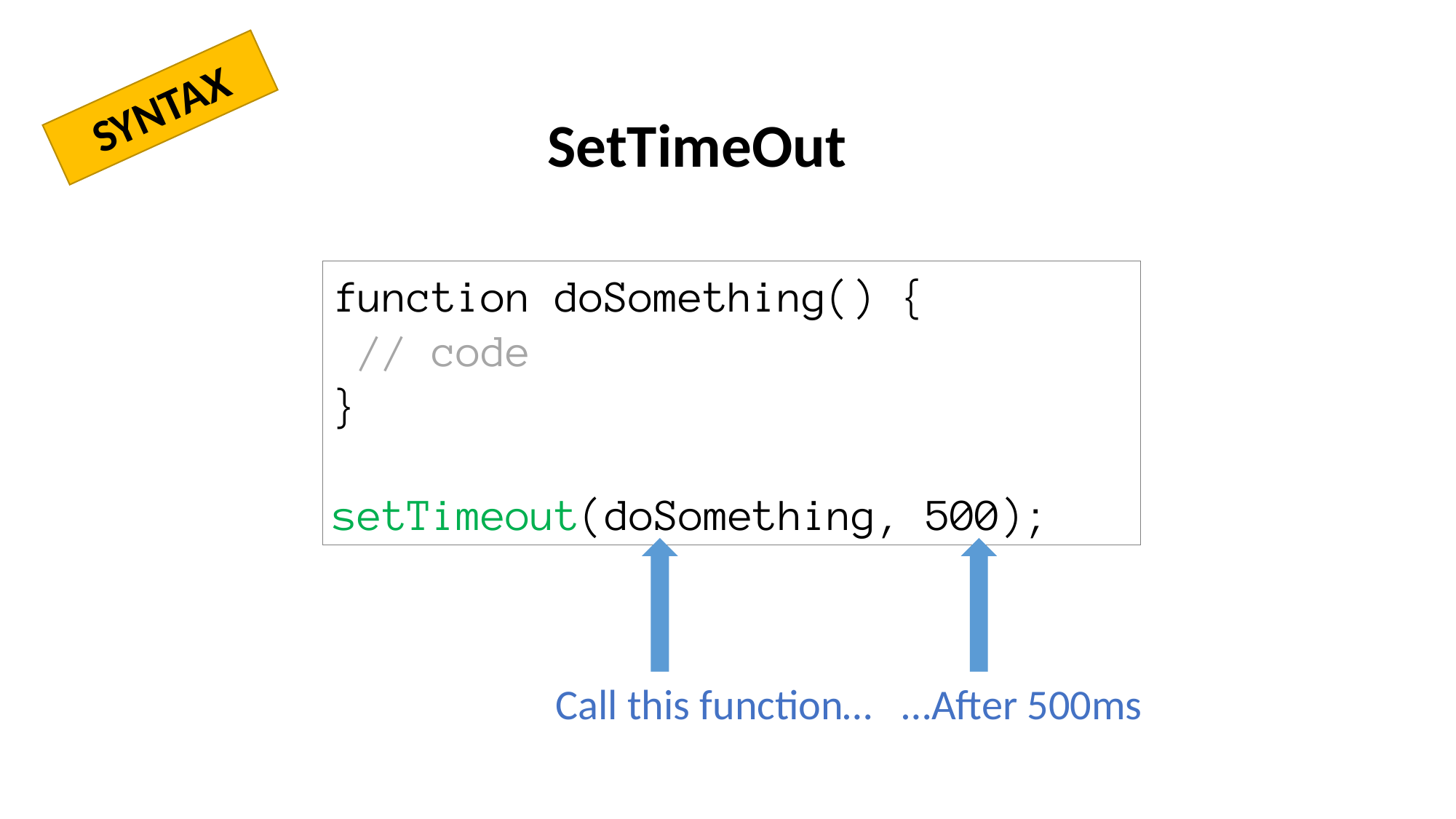

SYNTAX
SetTimeOut
function doSomething() {
 // code
}
setTimeout(doSomething, 500);

Call this function…
…After 500ms